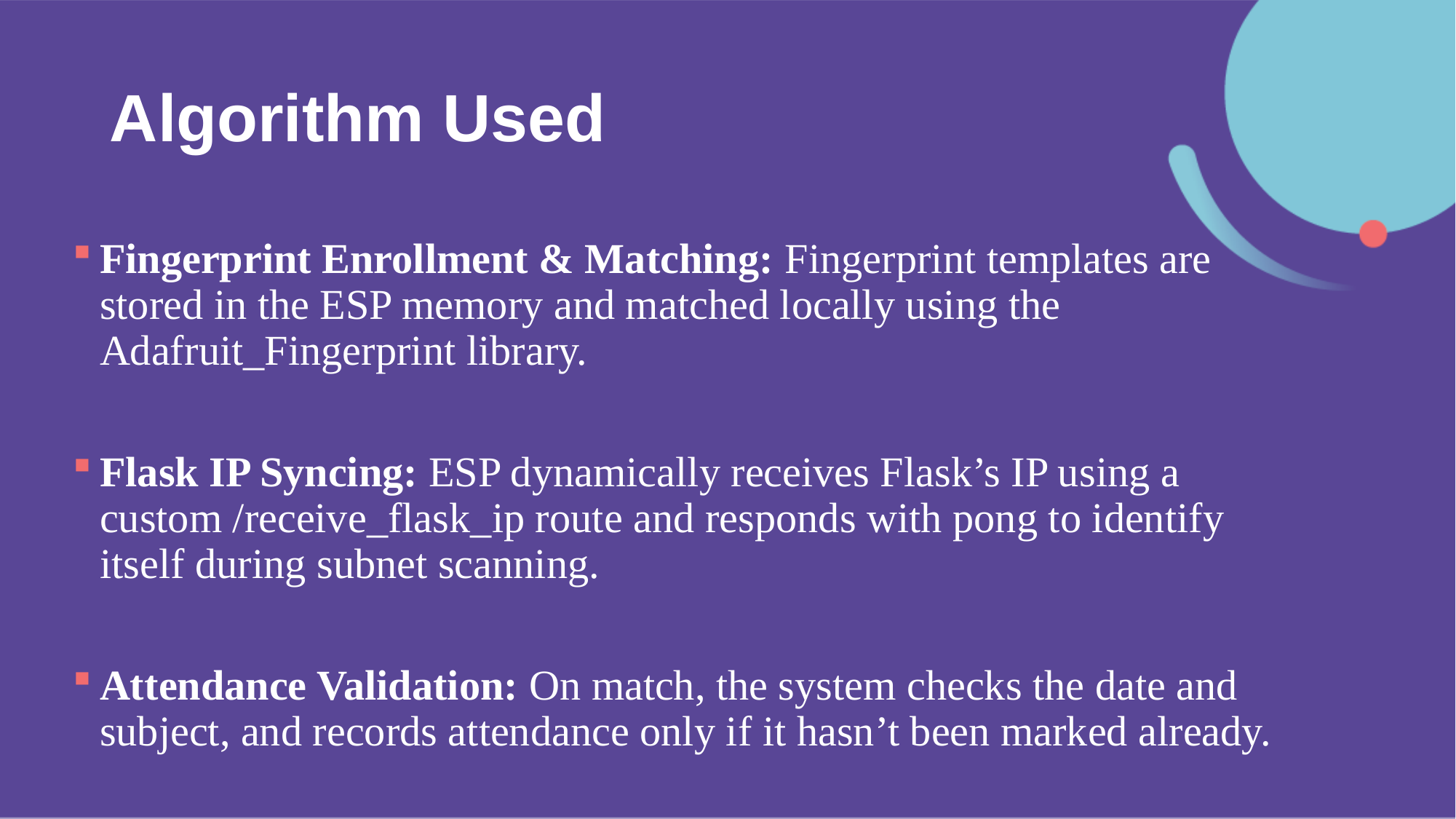

# Algorithm Used
Fingerprint Enrollment & Matching: Fingerprint templates are stored in the ESP memory and matched locally using the Adafruit_Fingerprint library.

Flask IP Syncing: ESP dynamically receives Flask’s IP using a custom /receive_flask_ip route and responds with pong to identify itself during subnet scanning.

Attendance Validation: On match, the system checks the date and subject, and records attendance only if it hasn’t been marked already.